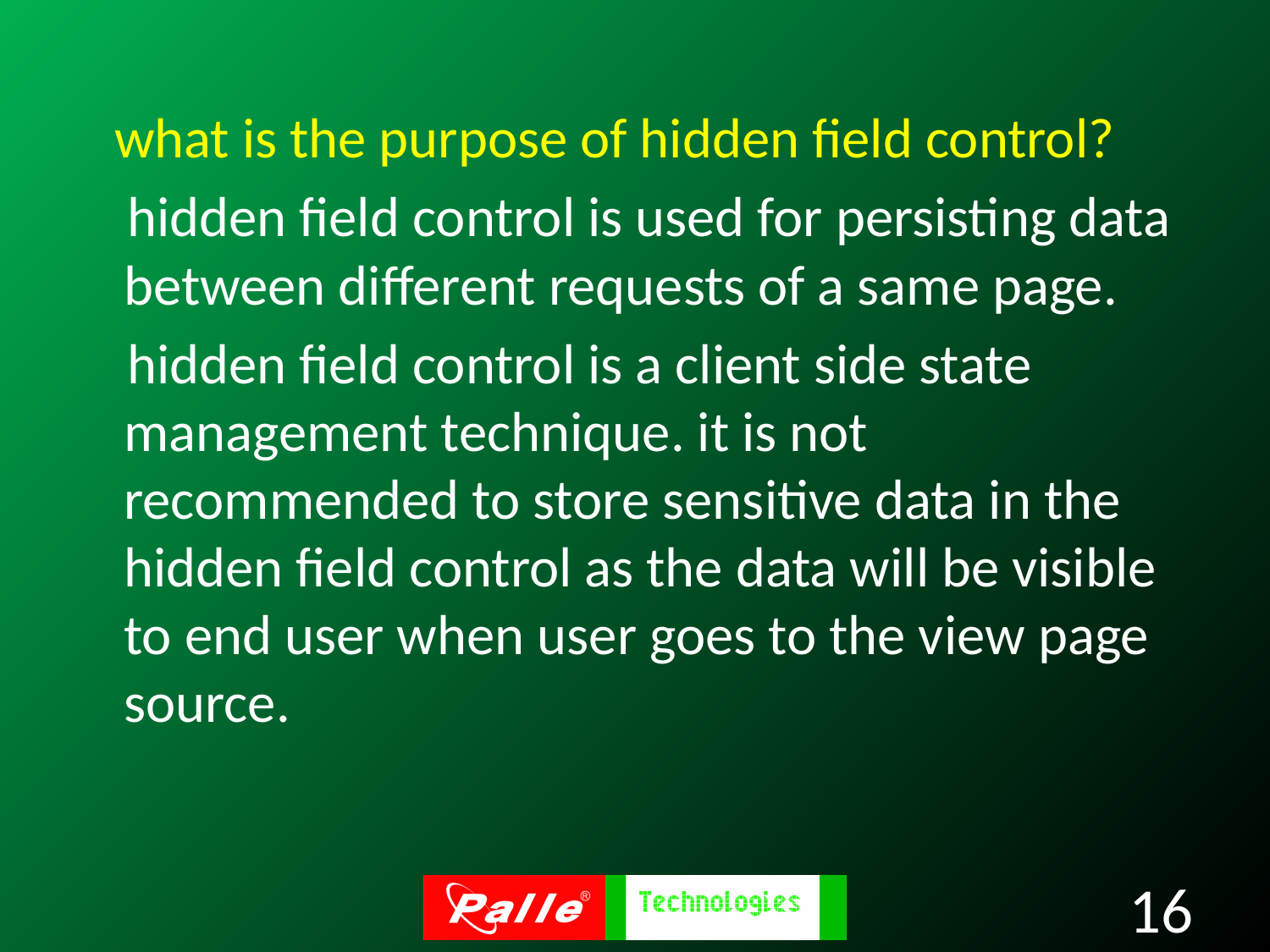

what is the purpose of hidden field control?
    hidden field control is used for persisting data between different requests of a same page.
    hidden field control is a client side state management technique. it is not recommended to store sensitive data in the hidden field control as the data will be visible to end user when user goes to the view page source.
16